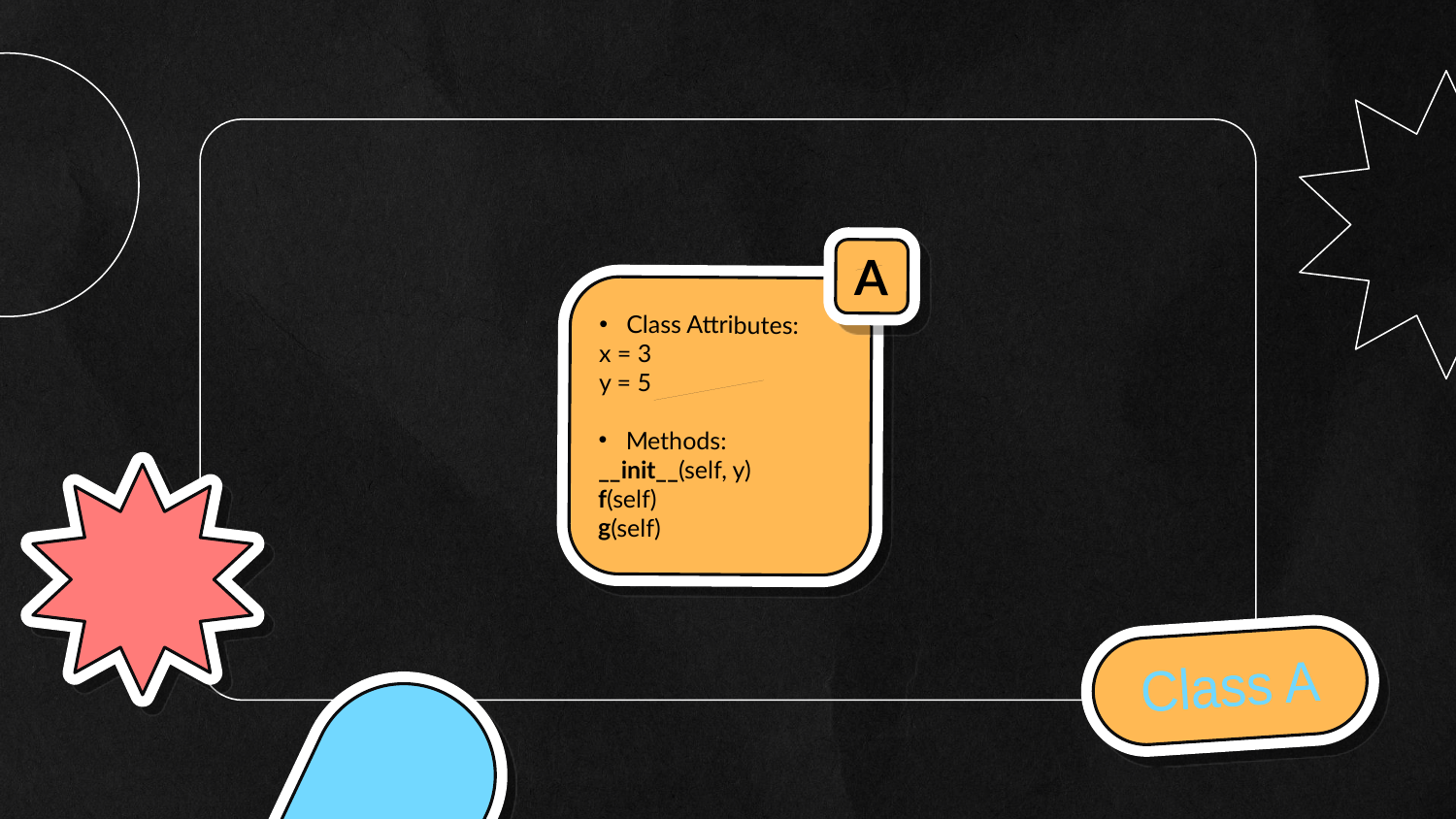

A

Class Attributes:
x = 3
y = 5

Methods:
__init__(self, y)
f(self)
g(self)

Class A